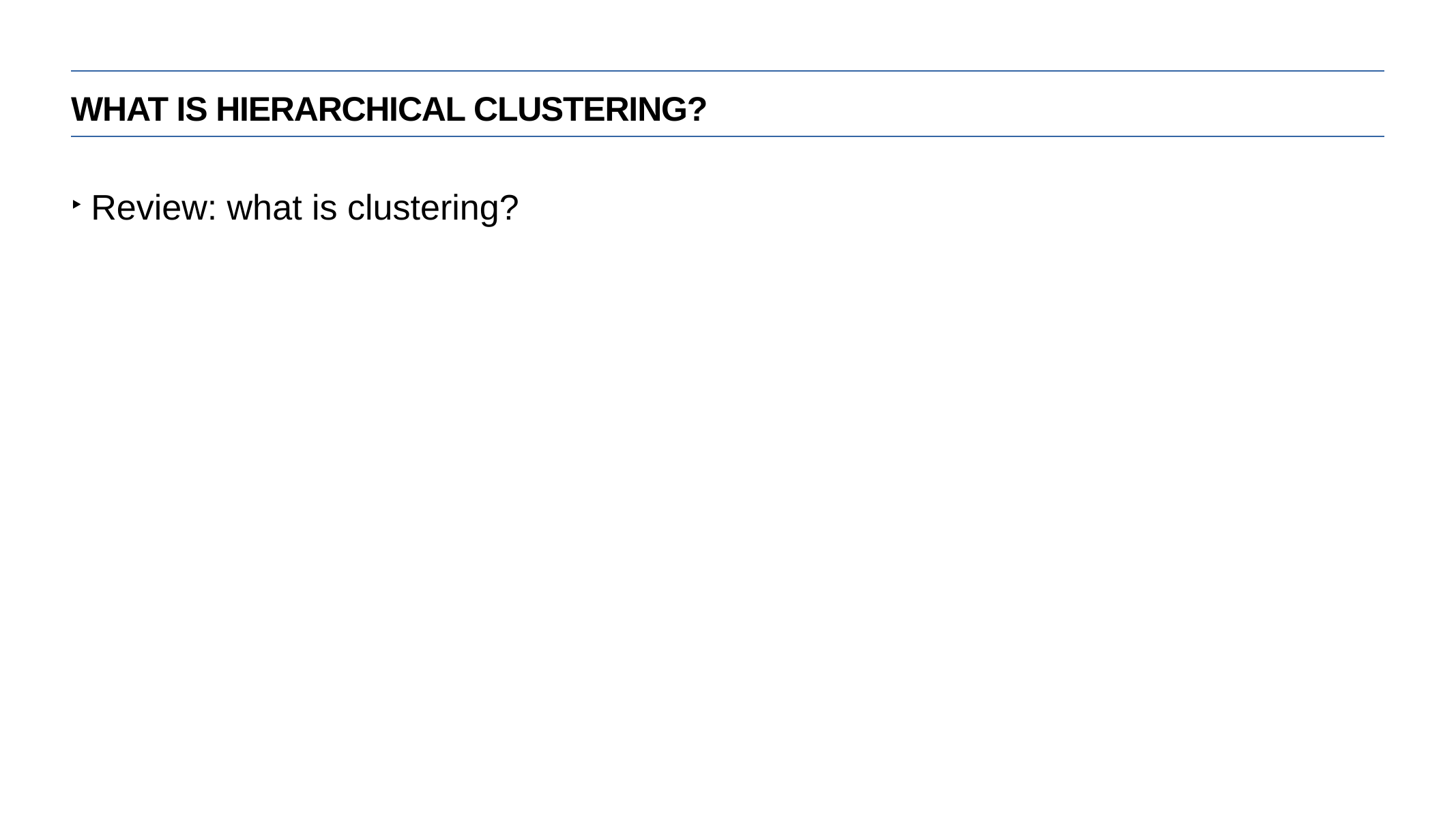

What is hierarchical clustering?

Review: what is clustering?